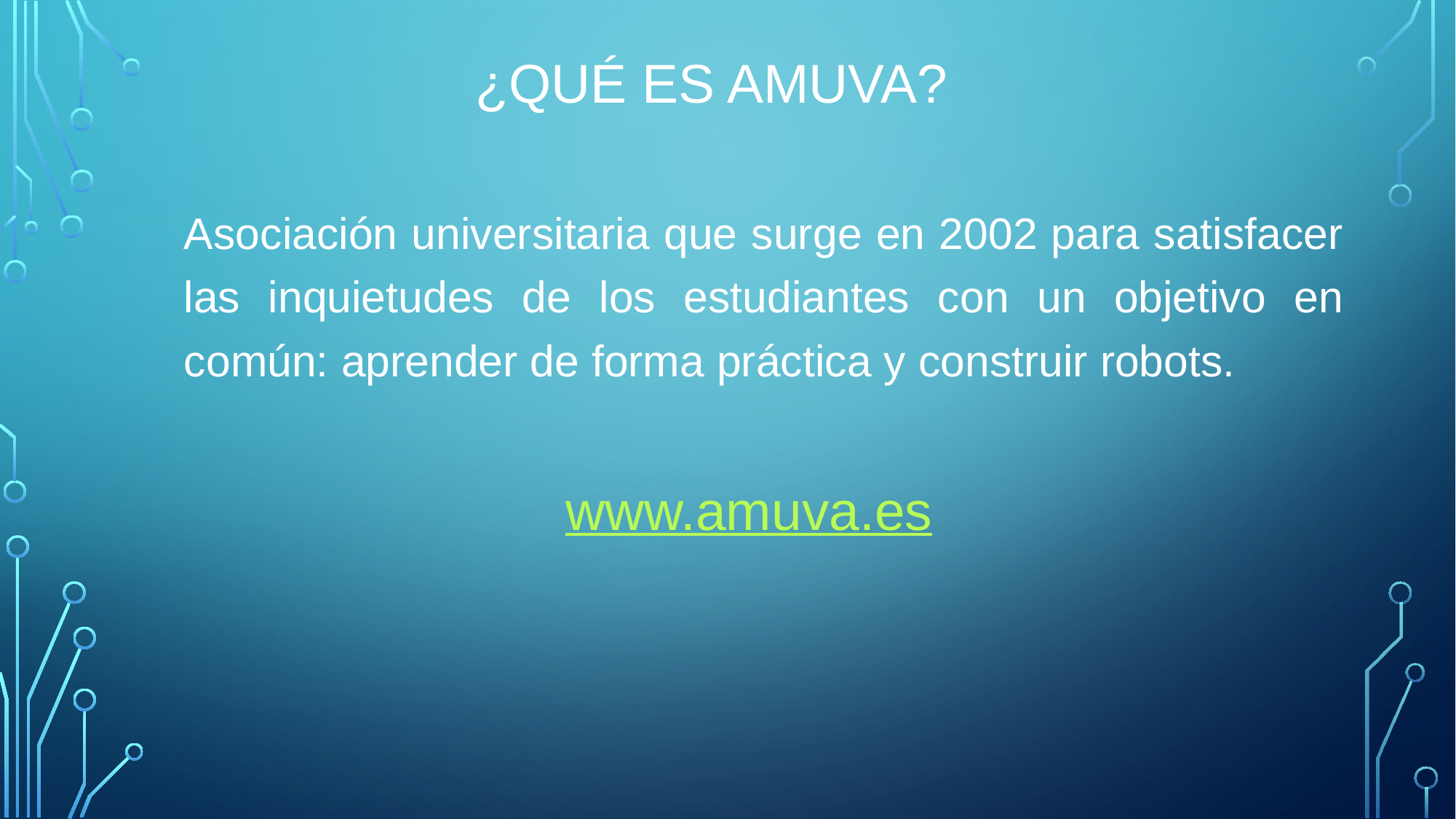

¿Qué es AMUVa?
Asociación universitaria que surge en 2002 para satisfacer las inquietudes de los estudiantes con un objetivo en común: aprender de forma práctica y construir robots.
www.amuva.es